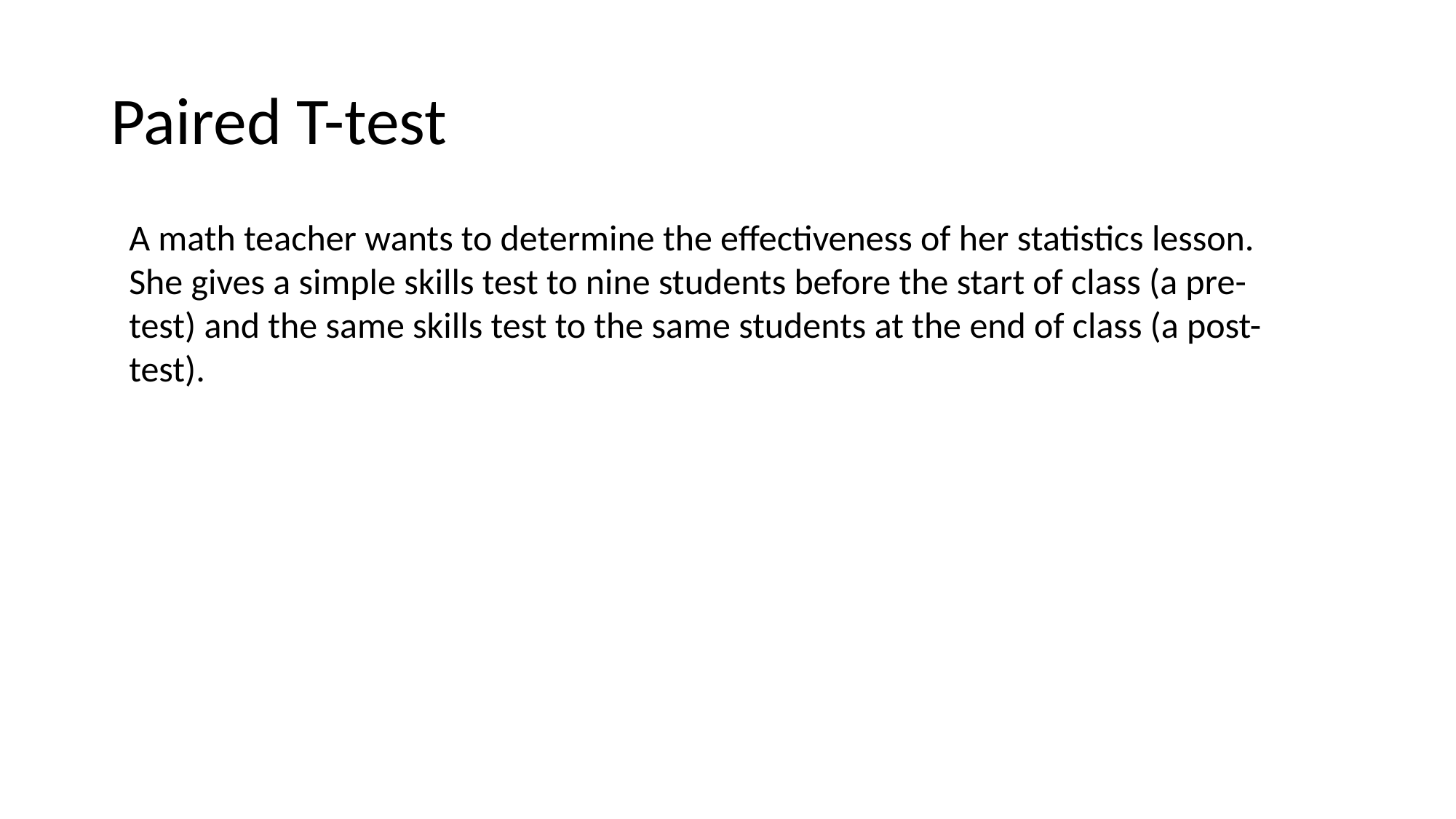

# Paired T-test
A math teacher wants to determine the effectiveness of her statistics lesson. She gives a simple skills test to nine students before the start of class (a pre-test) and the same skills test to the same students at the end of class (a post-test).